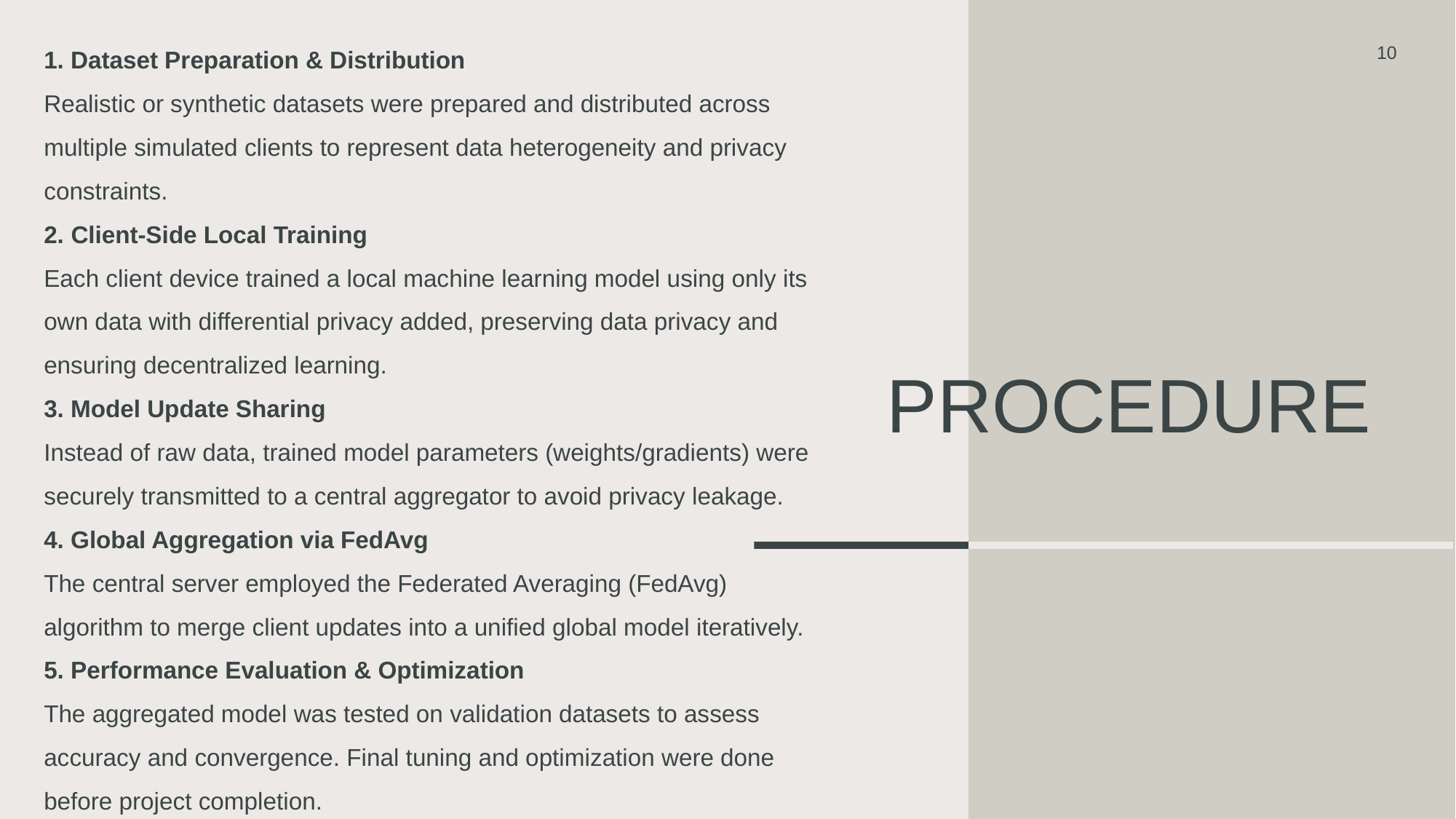

1. Dataset Preparation & Distribution
Realistic or synthetic datasets were prepared and distributed across multiple simulated clients to represent data heterogeneity and privacy constraints.
2. Client-Side Local Training
Each client device trained a local machine learning model using only its own data with differential privacy added, preserving data privacy and ensuring decentralized learning.
3. Model Update Sharing
Instead of raw data, trained model parameters (weights/gradients) were securely transmitted to a central aggregator to avoid privacy leakage.
4. Global Aggregation via FedAvg
The central server employed the Federated Averaging (FedAvg) algorithm to merge client updates into a unified global model iteratively.
5. Performance Evaluation & Optimization
The aggregated model was tested on validation datasets to assess accuracy and convergence. Final tuning and optimization were done before project completion.
10
# Procedure